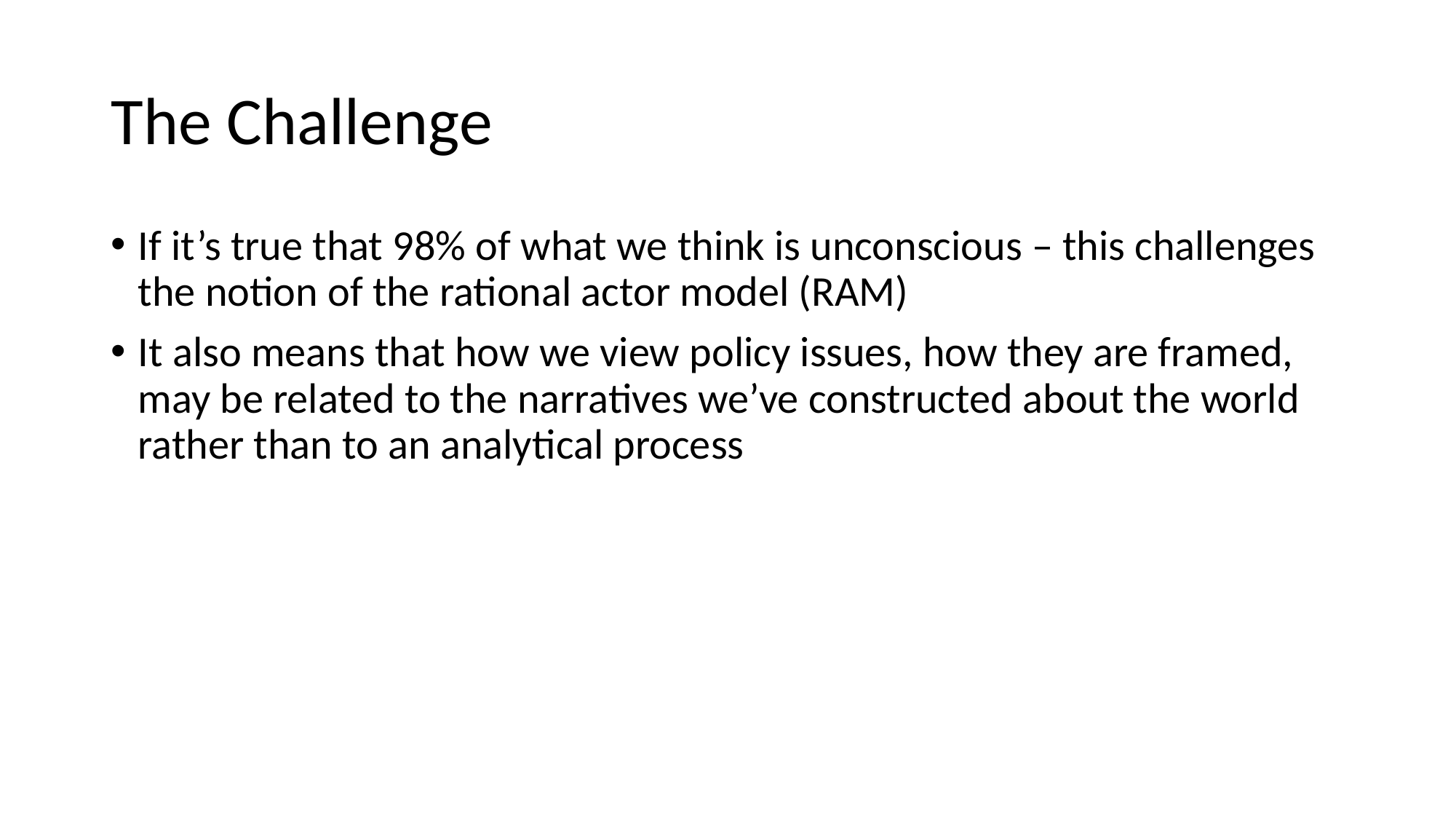

# The Challenge
If it’s true that 98% of what we think is unconscious – this challenges the notion of the rational actor model (RAM)
It also means that how we view policy issues, how they are framed, may be related to the narratives we’ve constructed about the world rather than to an analytical process